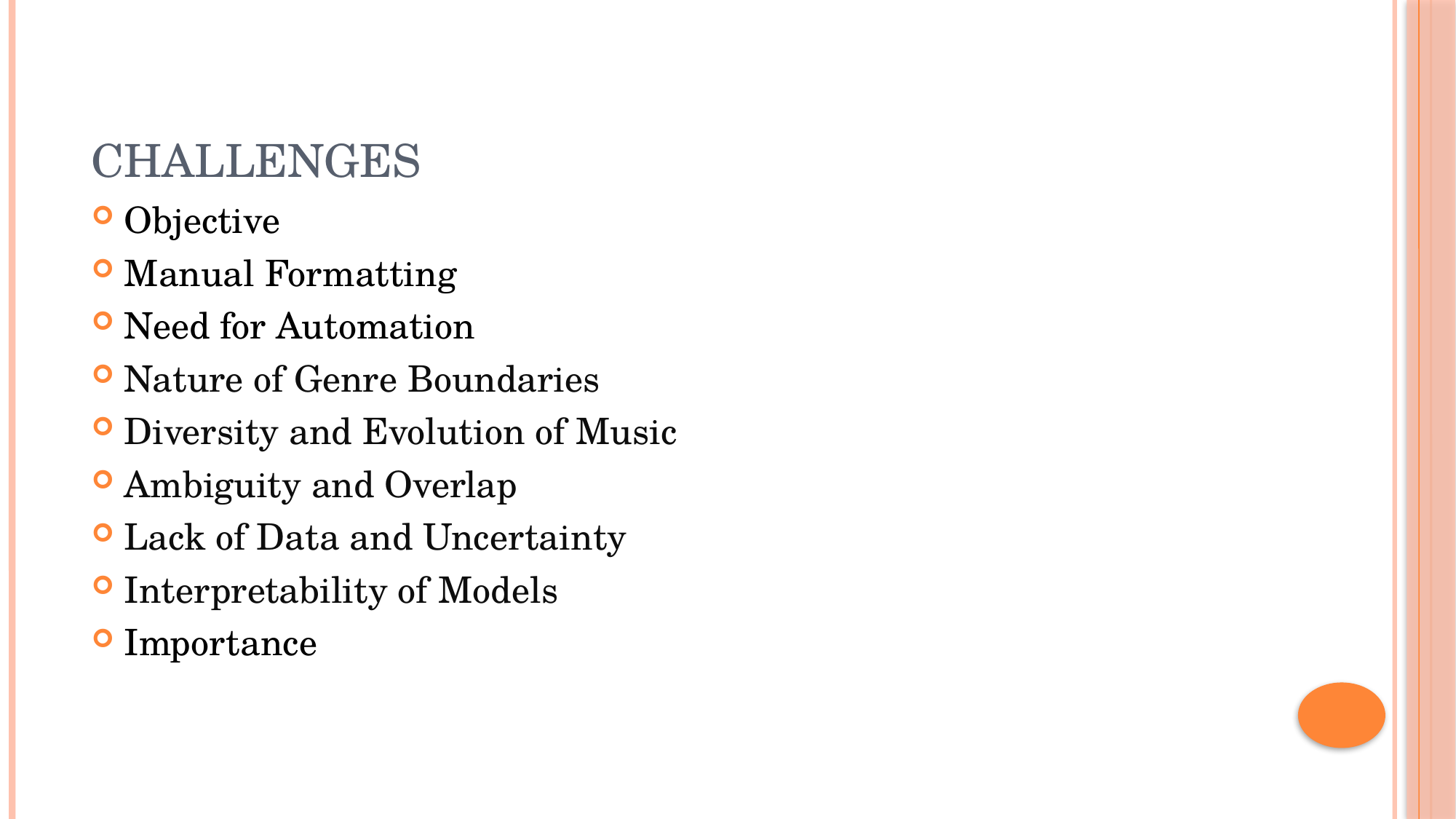

# Challenges
Objective
Manual Formatting
Need for Automation
Nature of Genre Boundaries
Diversity and Evolution of Music
Ambiguity and Overlap
Lack of Data and Uncertainty
Interpretability of Models
Importance